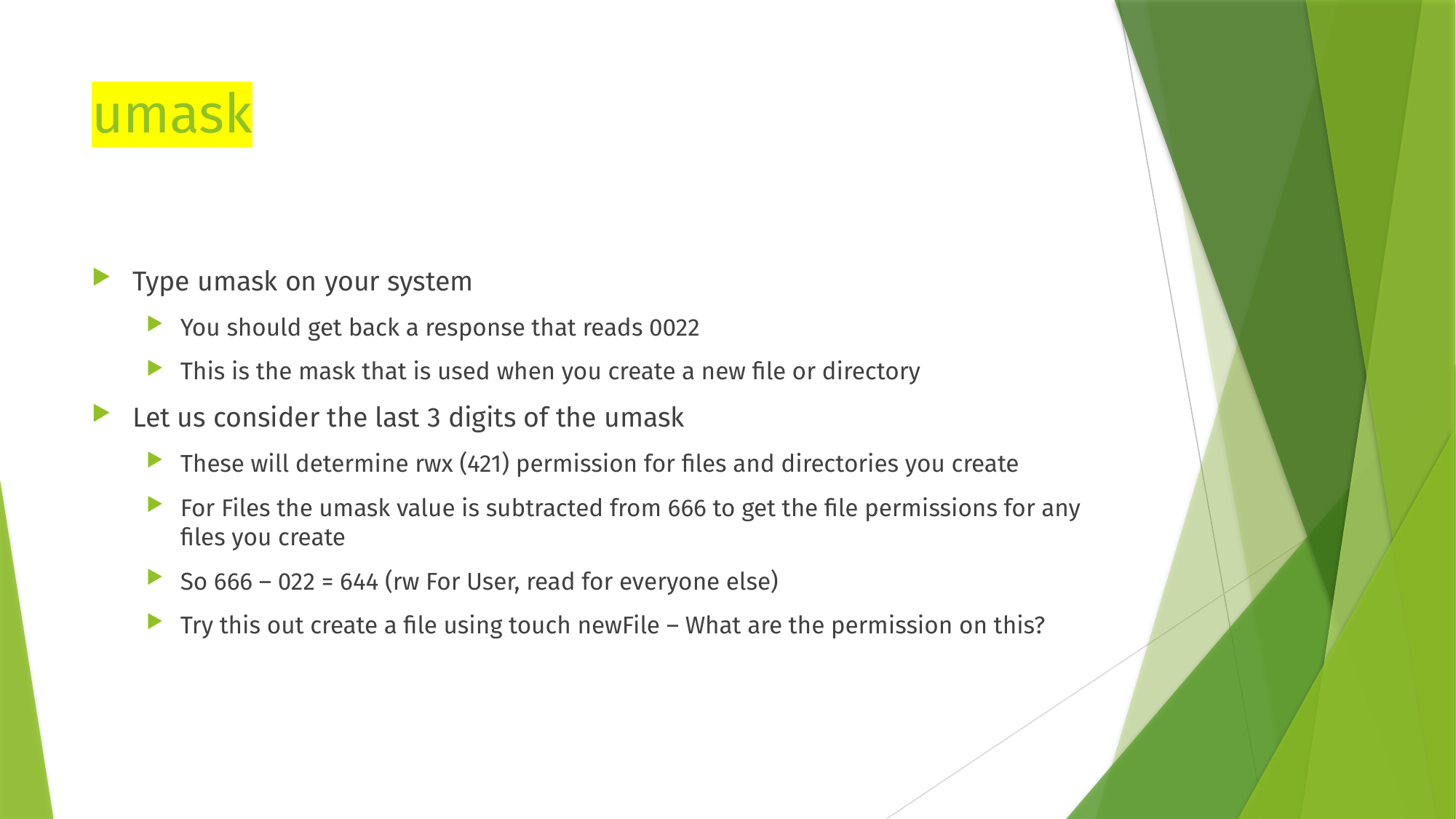

# umask
Type umask on your system
You should get back a response that reads 0022
This is the mask that is used when you create a new file or directory
Let us consider the last 3 digits of the umask
These will determine rwx (421) permission for files and directories you create
For Files the umask value is subtracted from 666 to get the file permissions for any files you create
So 666 – 022 = 644 (rw For User, read for everyone else)
Try this out create a file using touch newFile – What are the permission on this?